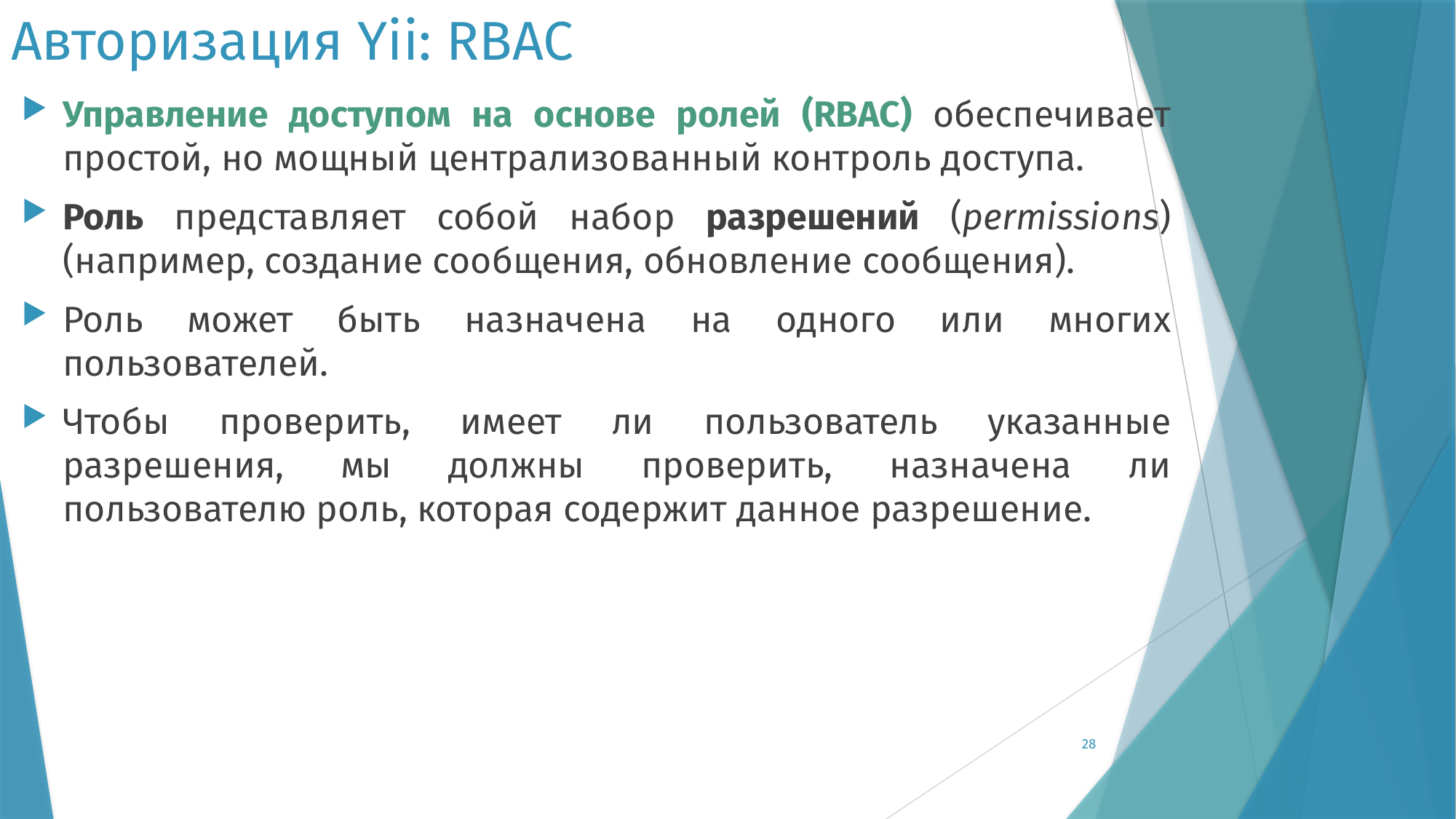

# Авторизация Yii: RBAC
Управление доступом на основе ролей (RBAC) обеспечивает простой, но мощный централизованный контроль доступа.
Роль представляет собой набор разрешений (permissions) (например, создание сообщения, обновление сообщения).
Роль может быть назначена на одного или многих пользователей.
Чтобы проверить, имеет ли пользователь указанные разрешения, мы должны проверить, назначена ли пользователю роль, которая содержит данное разрешение.
28